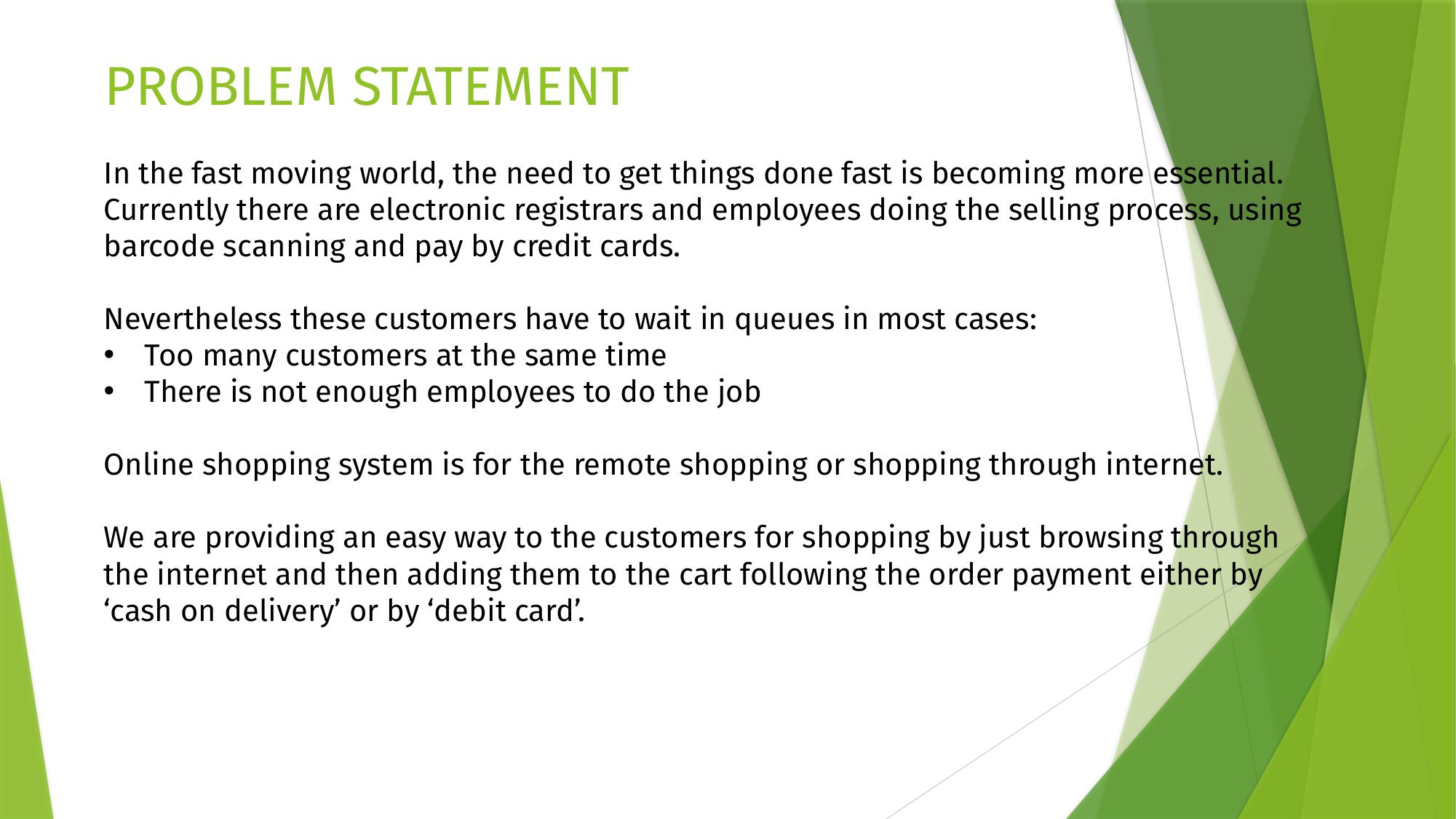

# PROBLEM STATEMENT
In the fast moving world, the need to get things done fast is becoming more essential.
Currently there are electronic registrars and employees doing the selling process, using barcode scanning and pay by credit cards.

Nevertheless these customers have to wait in queues in most cases:
Too many customers at the same time
There is not enough employees to do the job

Online shopping system is for the remote shopping or shopping through internet.

We are providing an easy way to the customers for shopping by just browsing through the internet and then adding them to the cart following the order payment either by ‘cash on delivery’ or by ‘debit card’.